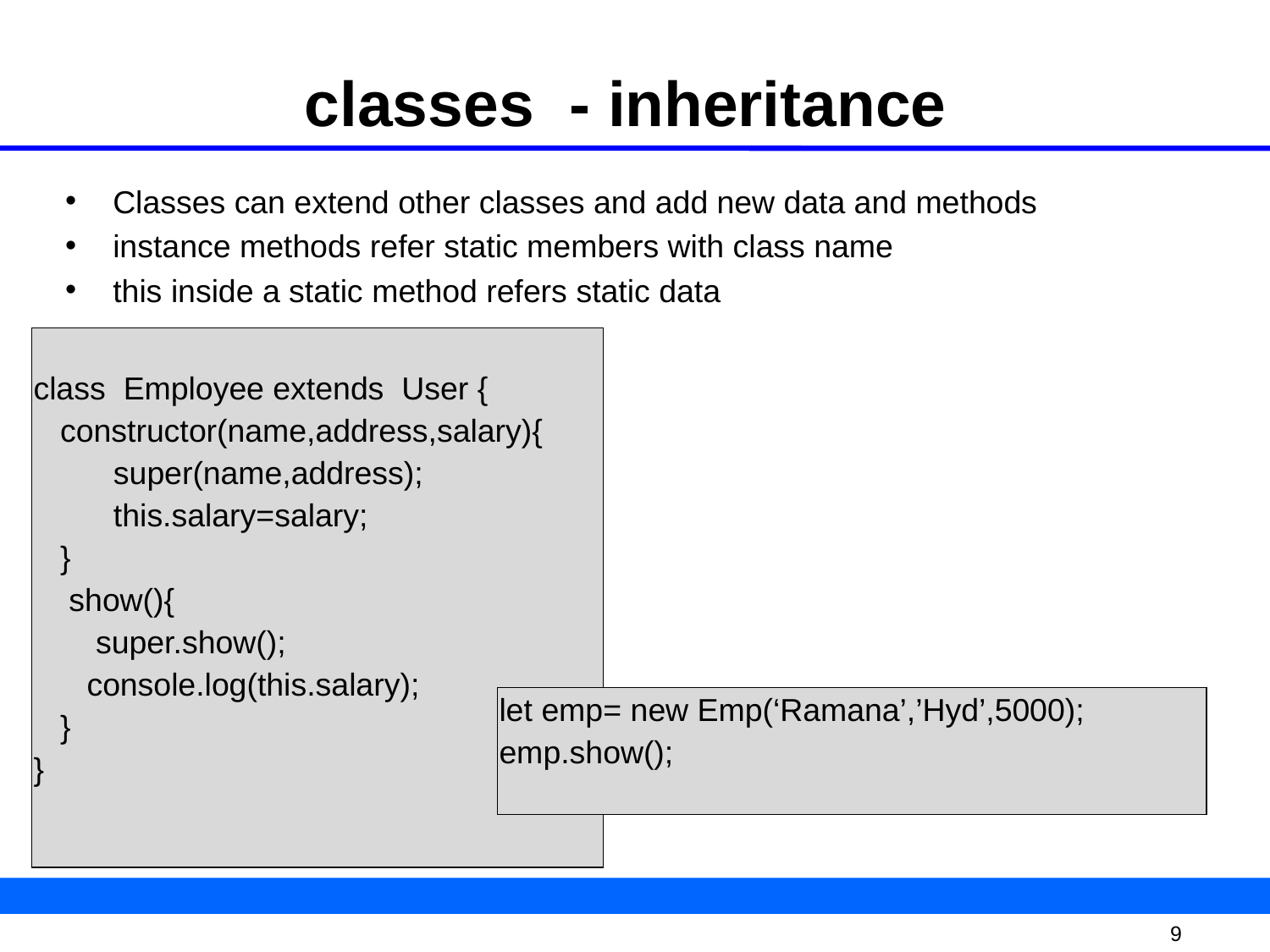

# classes  - inheritance
Classes can extend other classes and add new data and methods
instance methods refer static members with class name
this inside a static method refers static data

class  Employee extends  User {
   constructor(name,address,salary){
         super(name,address);
         this.salary=salary;
   }
    show(){
       super.show();
      console.log(this.salary);
   }
}
let emp= new Emp(‘Ramana’,’Hyd’,5000);
emp.show();